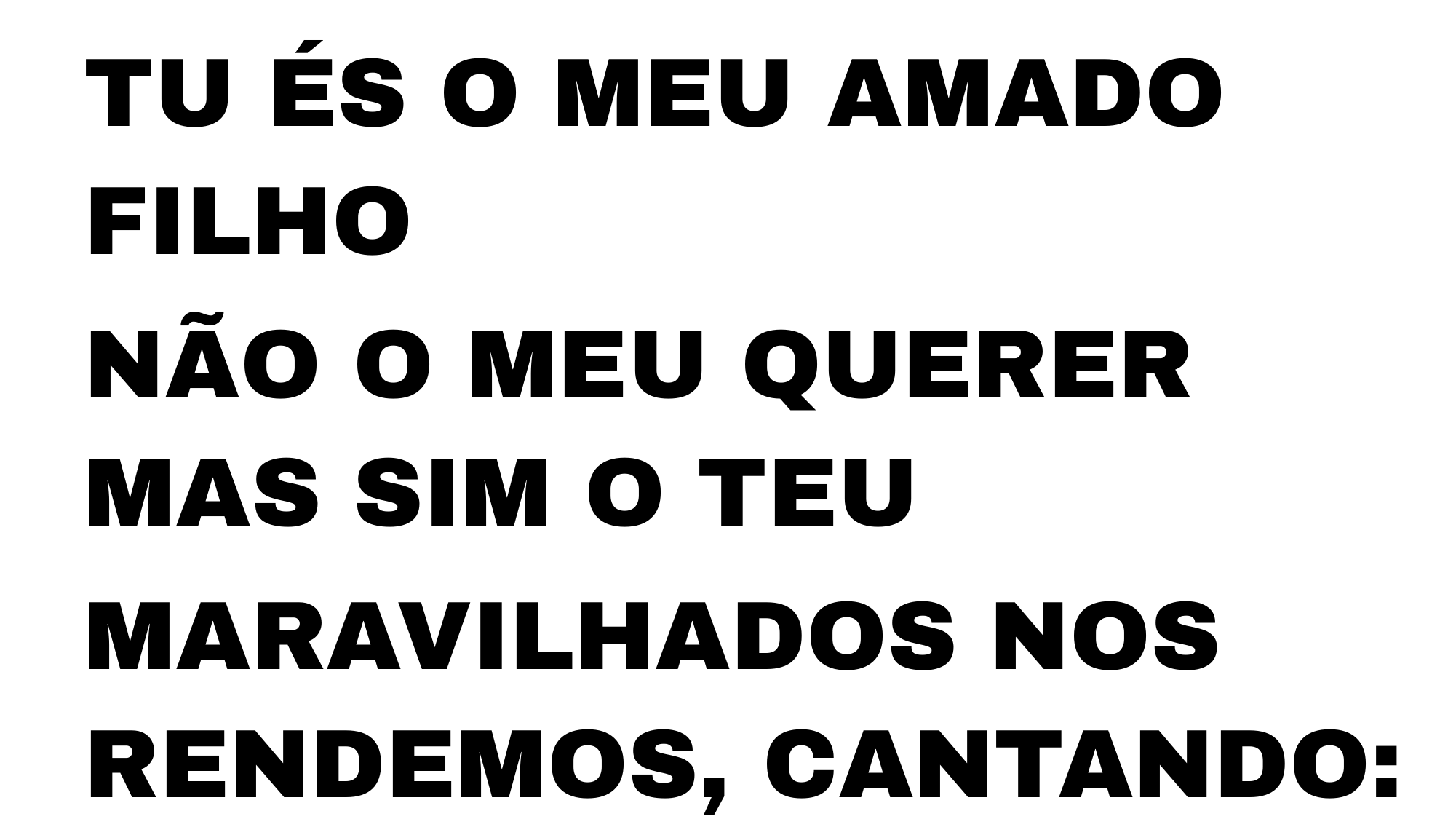

TU ÉS O MEU AMADO FILHO
NÃO O MEU QUERER MAS SIM O TEU
MARAVILHADOS NOS RENDEMOS, CANTANDO: